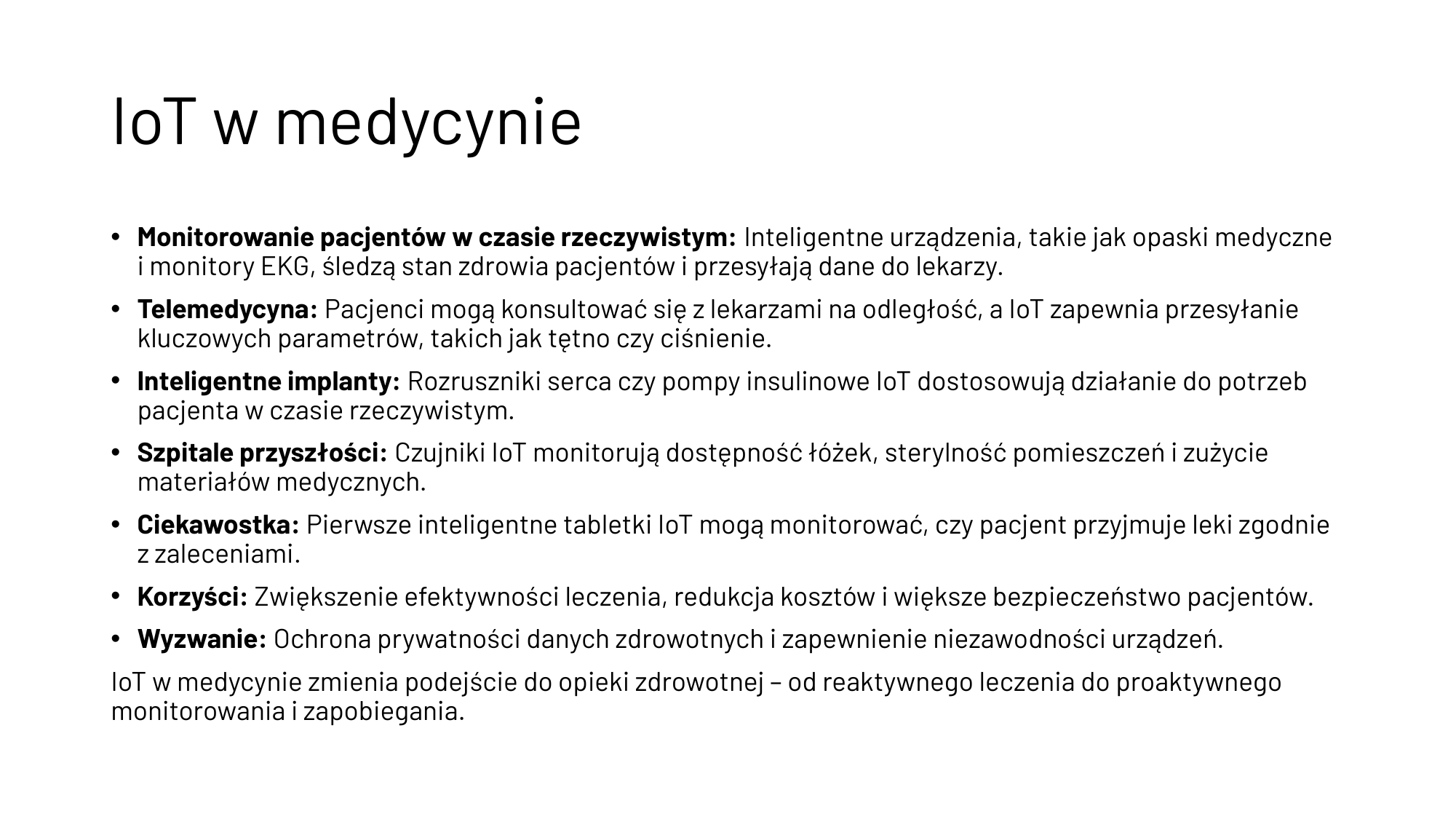

# IoT w medycynie
Monitorowanie pacjentów w czasie rzeczywistym: Inteligentne urządzenia, takie jak opaski medyczne i monitory EKG, śledzą stan zdrowia pacjentów i przesyłają dane do lekarzy.
Telemedycyna: Pacjenci mogą konsultować się z lekarzami na odległość, a IoT zapewnia przesyłanie kluczowych parametrów, takich jak tętno czy ciśnienie.
Inteligentne implanty: Rozruszniki serca czy pompy insulinowe IoT dostosowują działanie do potrzeb pacjenta w czasie rzeczywistym.
Szpitale przyszłości: Czujniki IoT monitorują dostępność łóżek, sterylność pomieszczeń i zużycie materiałów medycznych.
Ciekawostka: Pierwsze inteligentne tabletki IoT mogą monitorować, czy pacjent przyjmuje leki zgodnie z zaleceniami.
Korzyści: Zwiększenie efektywności leczenia, redukcja kosztów i większe bezpieczeństwo pacjentów.
Wyzwanie: Ochrona prywatności danych zdrowotnych i zapewnienie niezawodności urządzeń.
IoT w medycynie zmienia podejście do opieki zdrowotnej – od reaktywnego leczenia do proaktywnego monitorowania i zapobiegania.